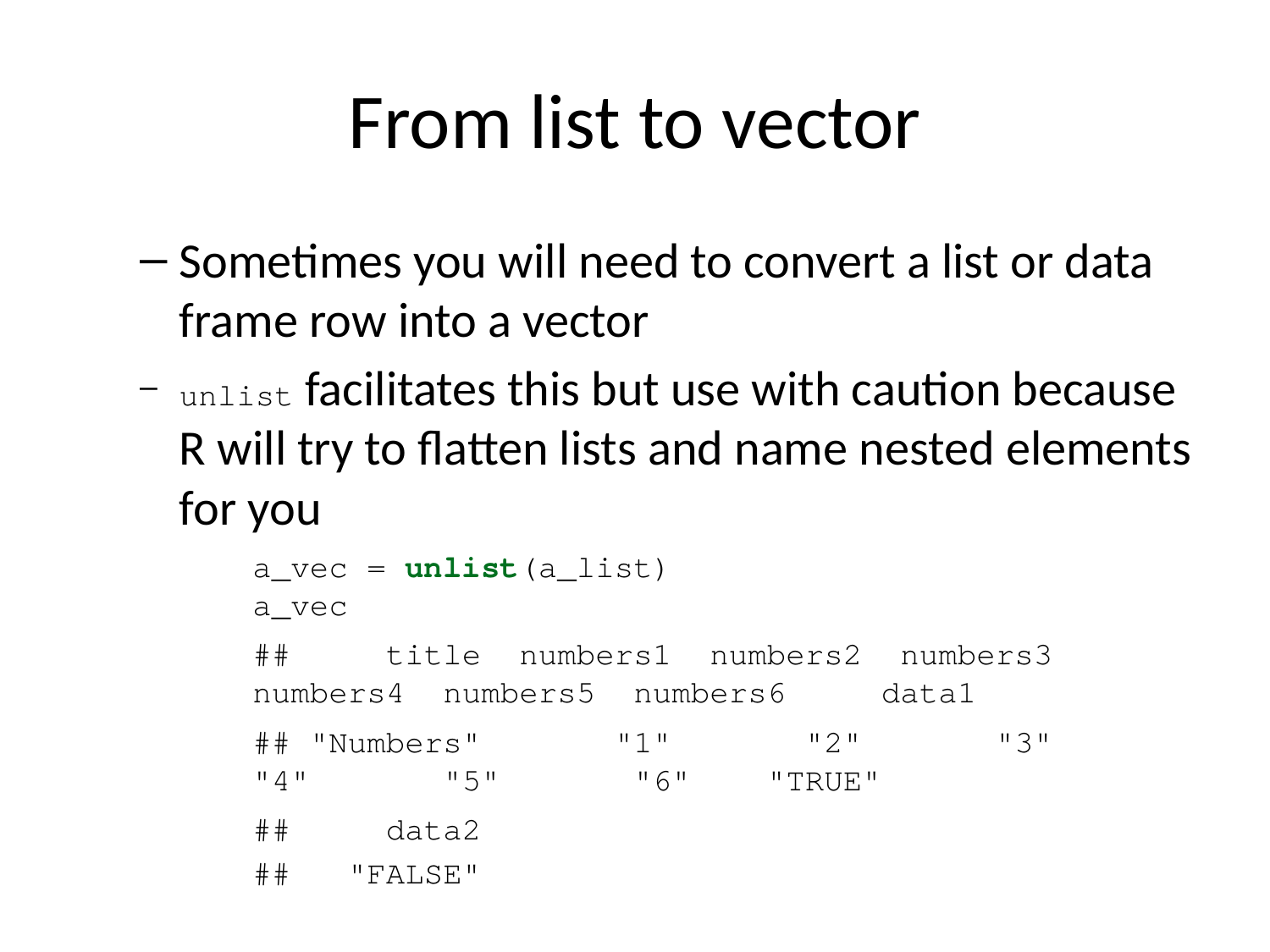

# From list to vector
Sometimes you will need to convert a list or data frame row into a vector
unlist facilitates this but use with caution because R will try to flatten lists and name nested elements for you
a_vec = unlist(a_list)
a_vec
##     title  numbers1  numbers2  numbers3  numbers4  numbers5  numbers6     data1
## "Numbers"       "1"       "2"       "3"       "4"       "5"       "6"    "TRUE"
##     data2
##   "FALSE"